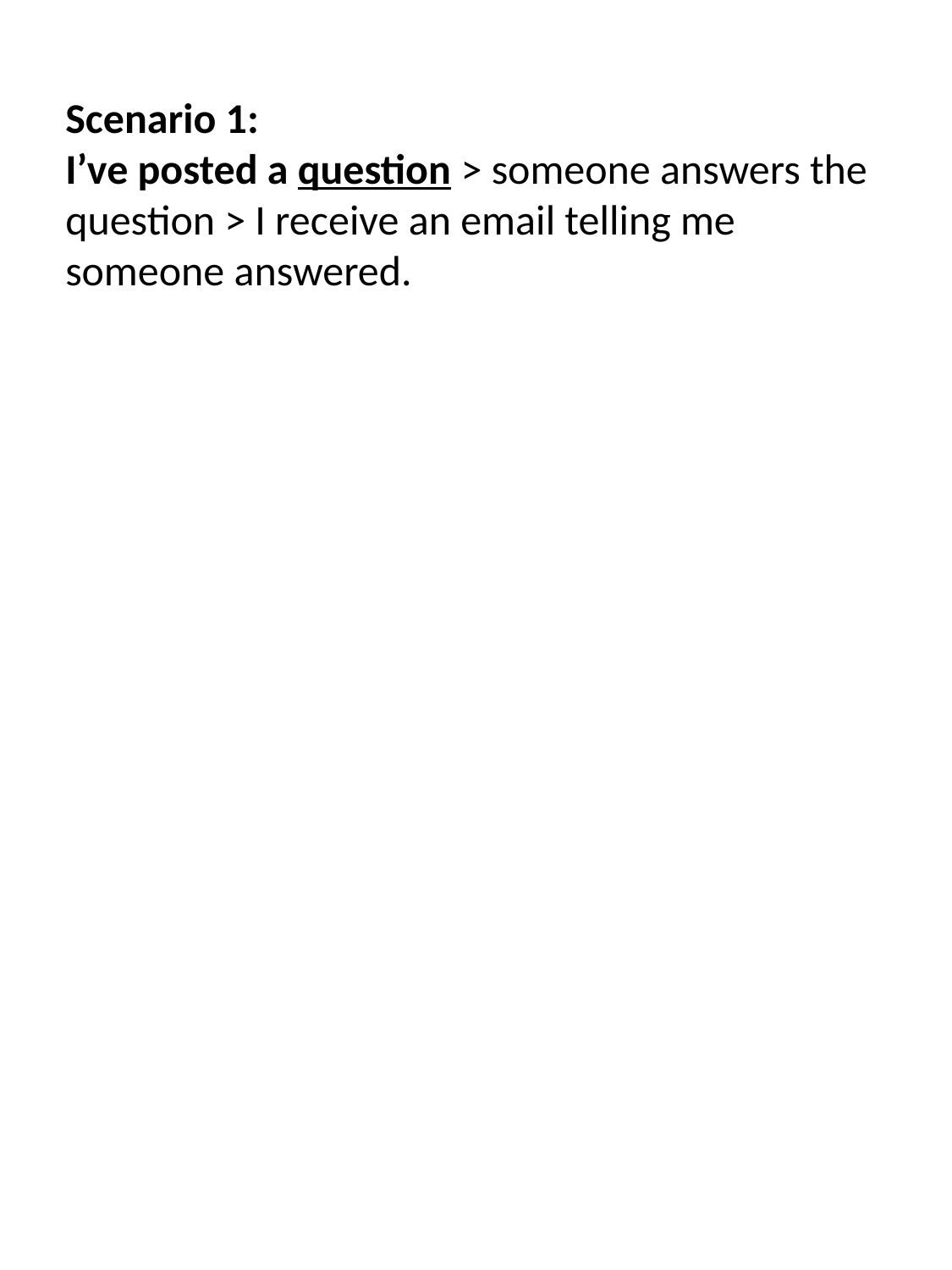

Scenario 1:
I’ve posted a question > someone answers the
question > I receive an email telling me
someone answered.